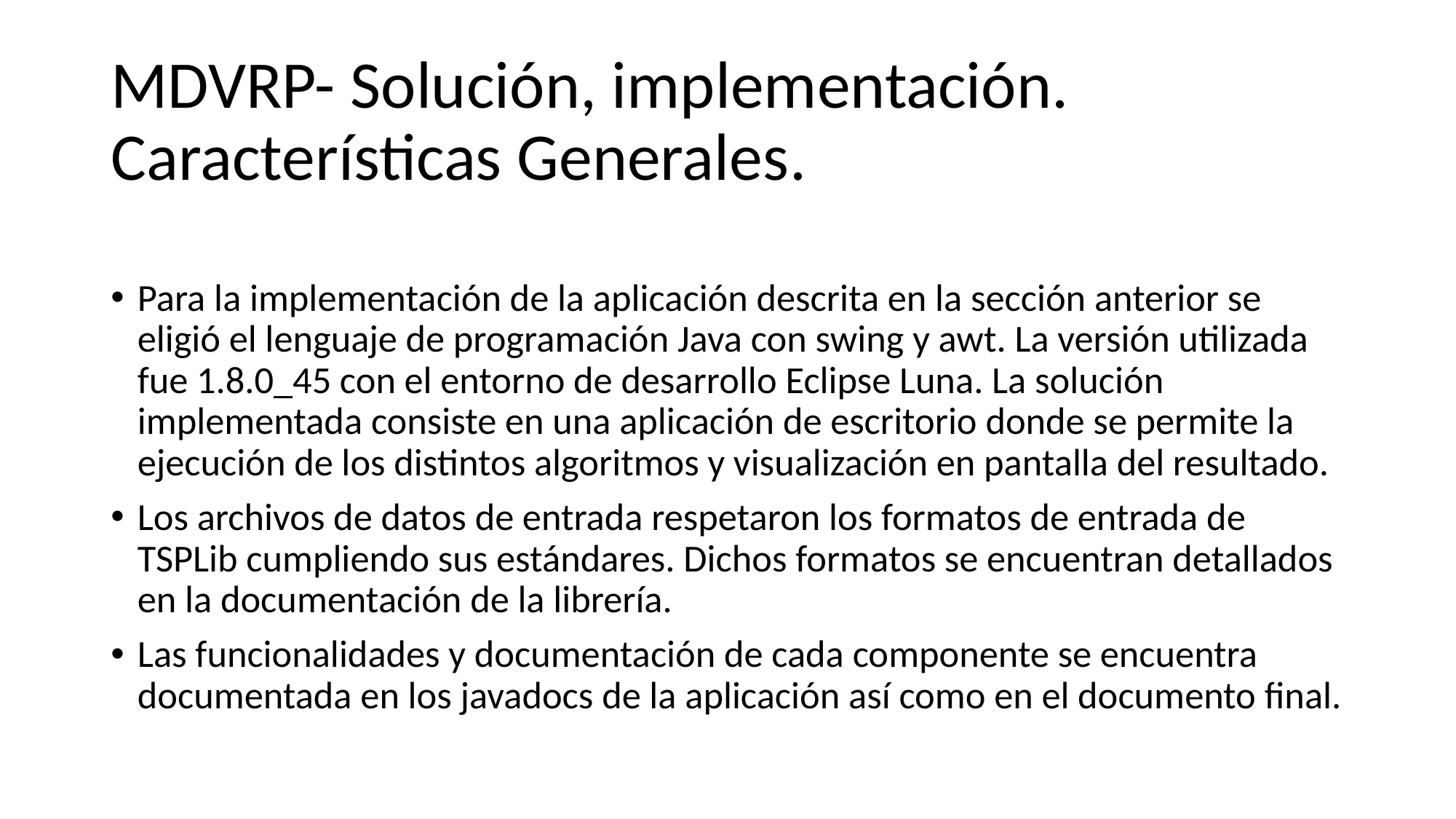

# MDVRP- Solución, implementación. Características Generales.

Para la implementación de la aplicación descrita en la sección anterior se eligió el lenguaje de programación Java con swing y awt. La versión utilizada fue 1.8.0_45 con el entorno de desarrollo Eclipse Luna. La solución implementada consiste en una aplicación de escritorio donde se permite la ejecución de los distintos algoritmos y visualización en pantalla del resultado.
Los archivos de datos de entrada respetaron los formatos de entrada de  TSPLib cumpliendo sus estándares. Dichos formatos se encuentran detallados en la documentación de la librería.
Las funcionalidades y documentación de cada componente se encuentra documentada en los javadocs de la aplicación así como en el documento final.